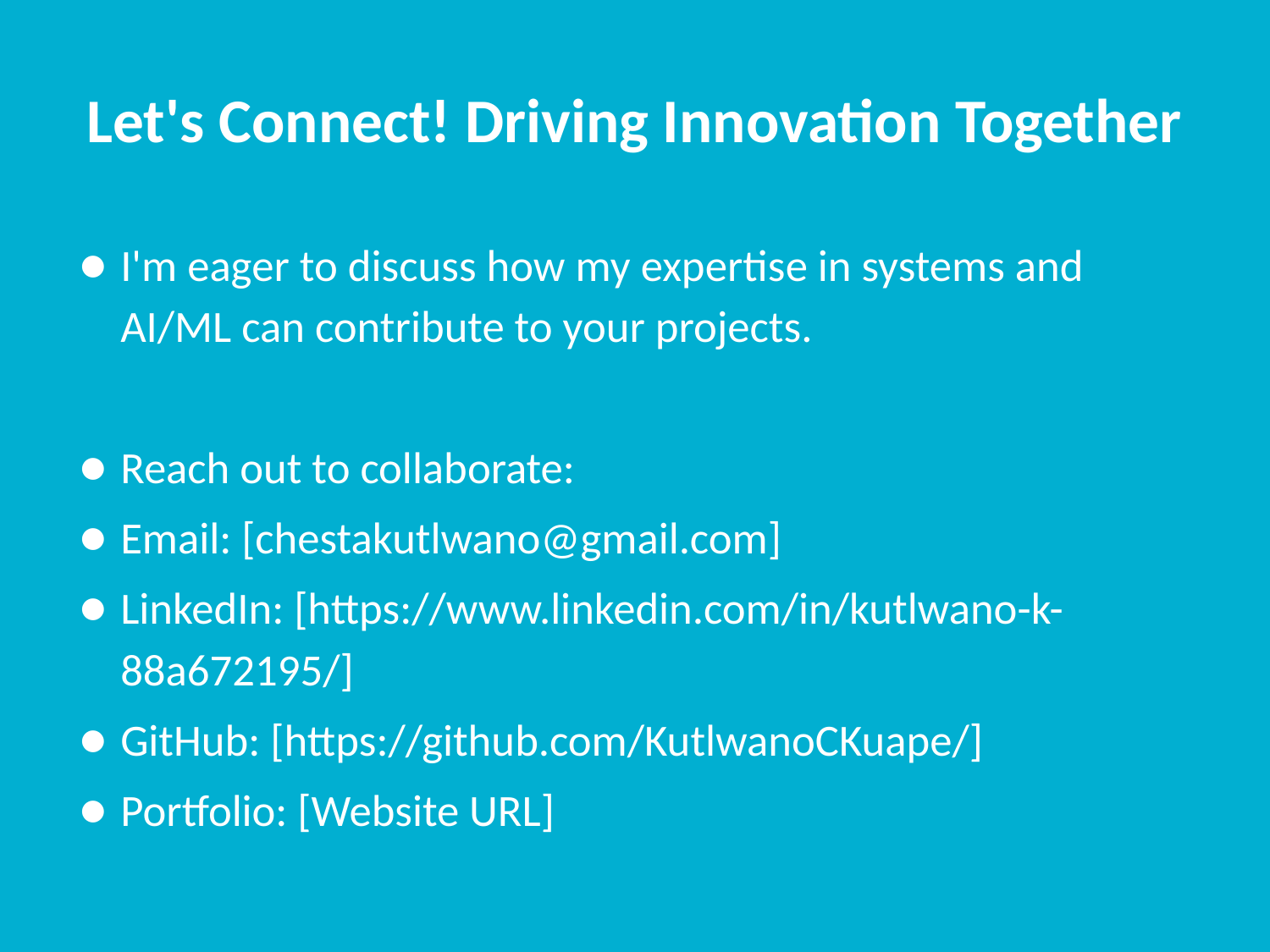

# Let's Connect! Driving Innovation Together
I'm eager to discuss how my expertise in systems and AI/ML can contribute to your projects.

Reach out to collaborate:
Email: [chestakutlwano@gmail.com]
LinkedIn: [https://www.linkedin.com/in/kutlwano-k-88a672195/]
GitHub: [https://github.com/KutlwanoCKuape/]
Portfolio: [Website URL]